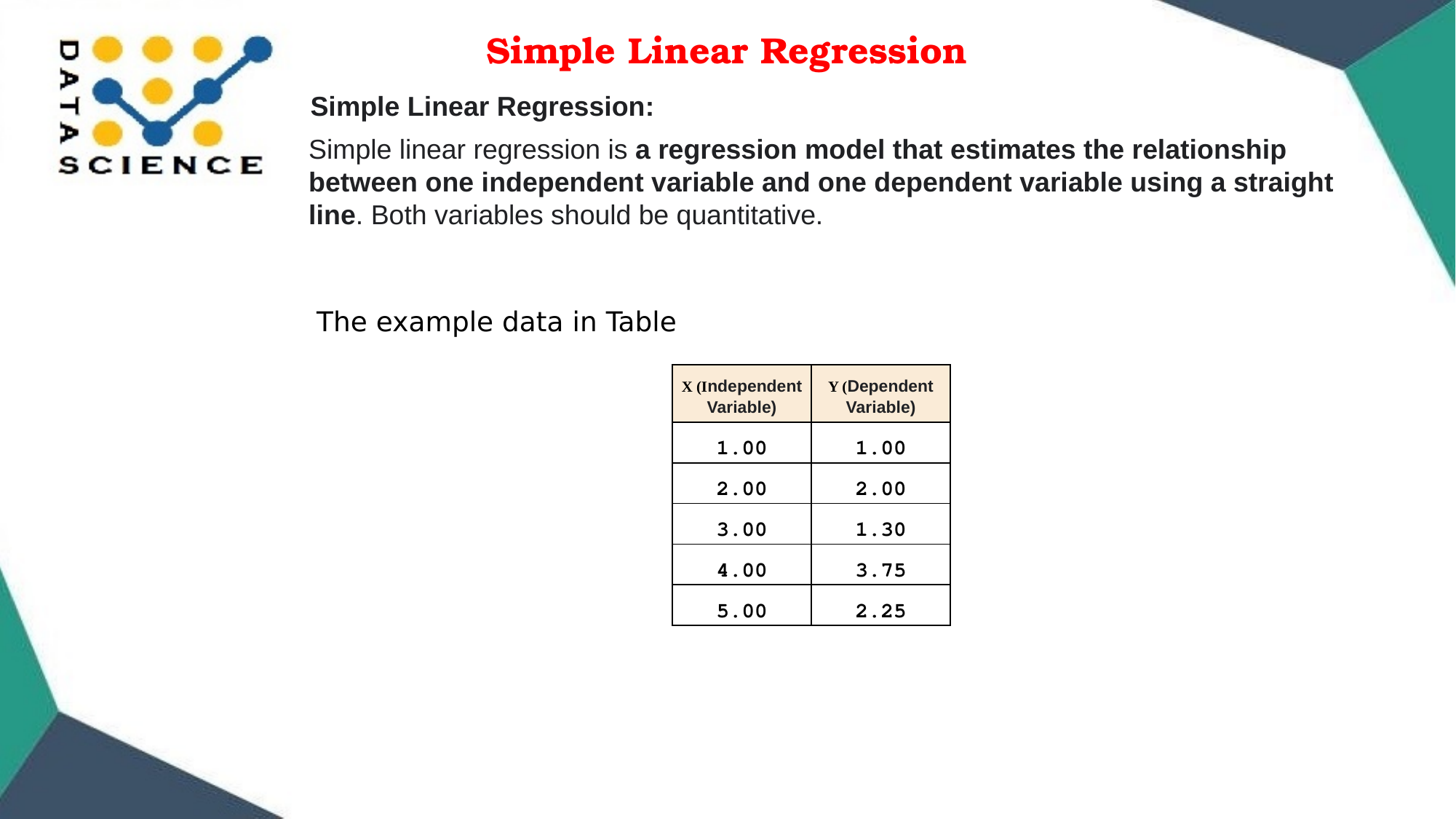

Simple Linear Regression
Simple Linear Regression:
Simple linear regression is a regression model that estimates the relationship between one independent variable and one dependent variable using a straight line. Both variables should be quantitative.
The example data in Table
| X (Independent Variable) | Y (Dependent Variable) |
| --- | --- |
| 1.00 | 1.00 |
| 2.00 | 2.00 |
| 3.00 | 1.30 |
| 4.00 | 3.75 |
| 5.00 | 2.25 |